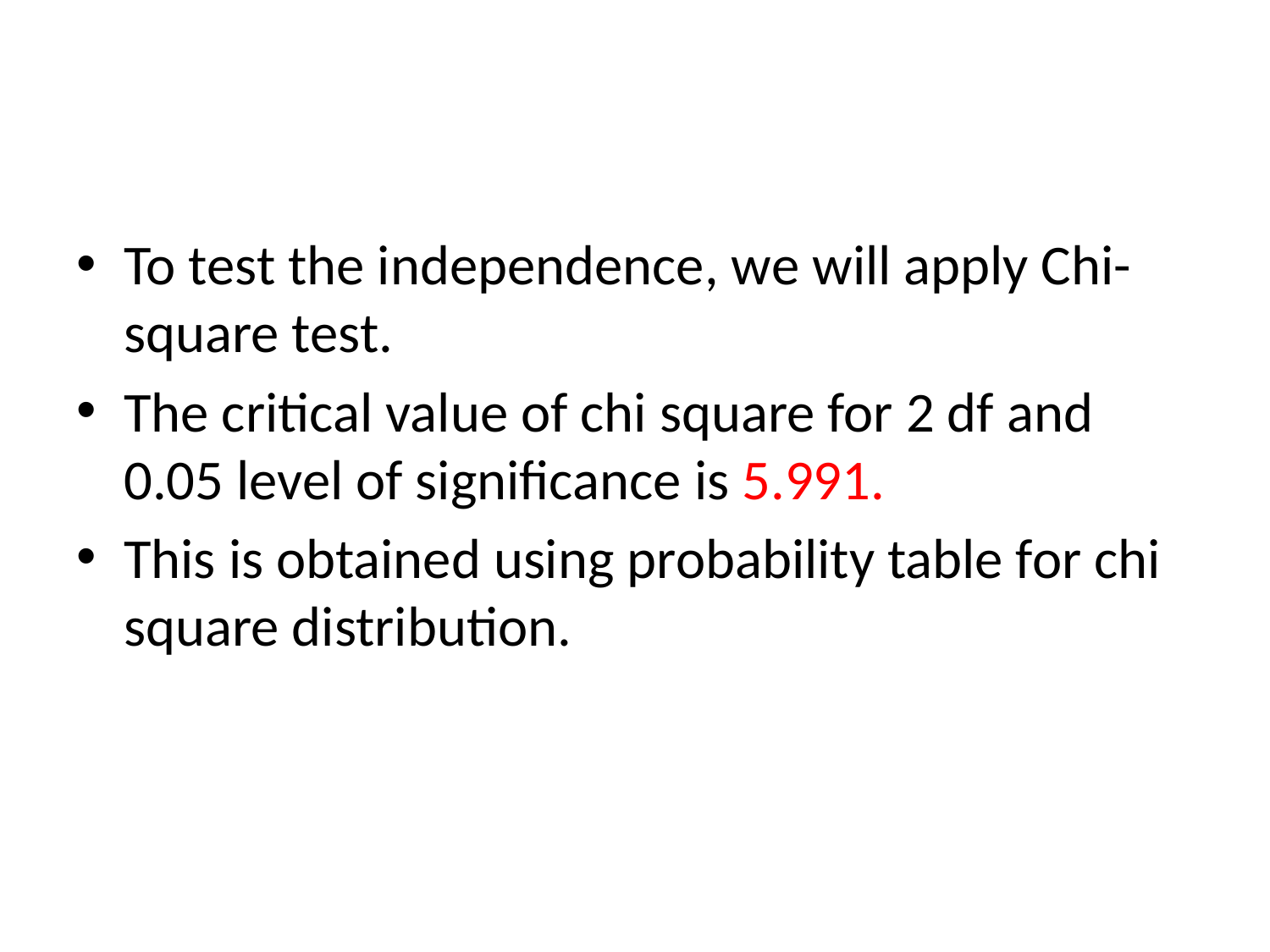

#
To test the independence, we will apply Chi-square test.
The critical value of chi square for 2 df and 0.05 level of significance is 5.991.
This is obtained using probability table for chi square distribution.